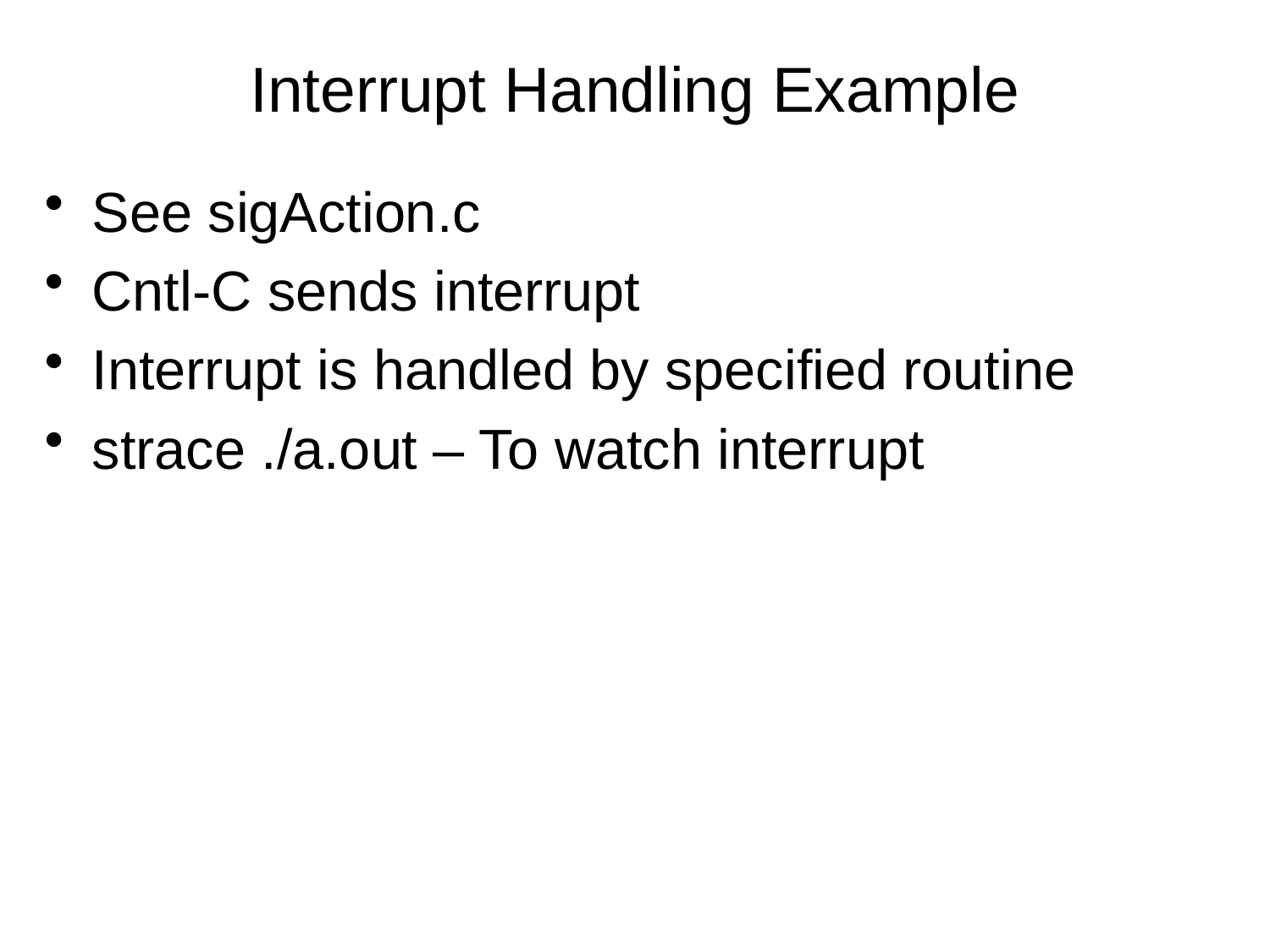

# Interrupt Handling Example
See sigAction.c
Cntl-C sends interrupt
Interrupt is handled by specified routine
strace ./a.out – To watch interrupt